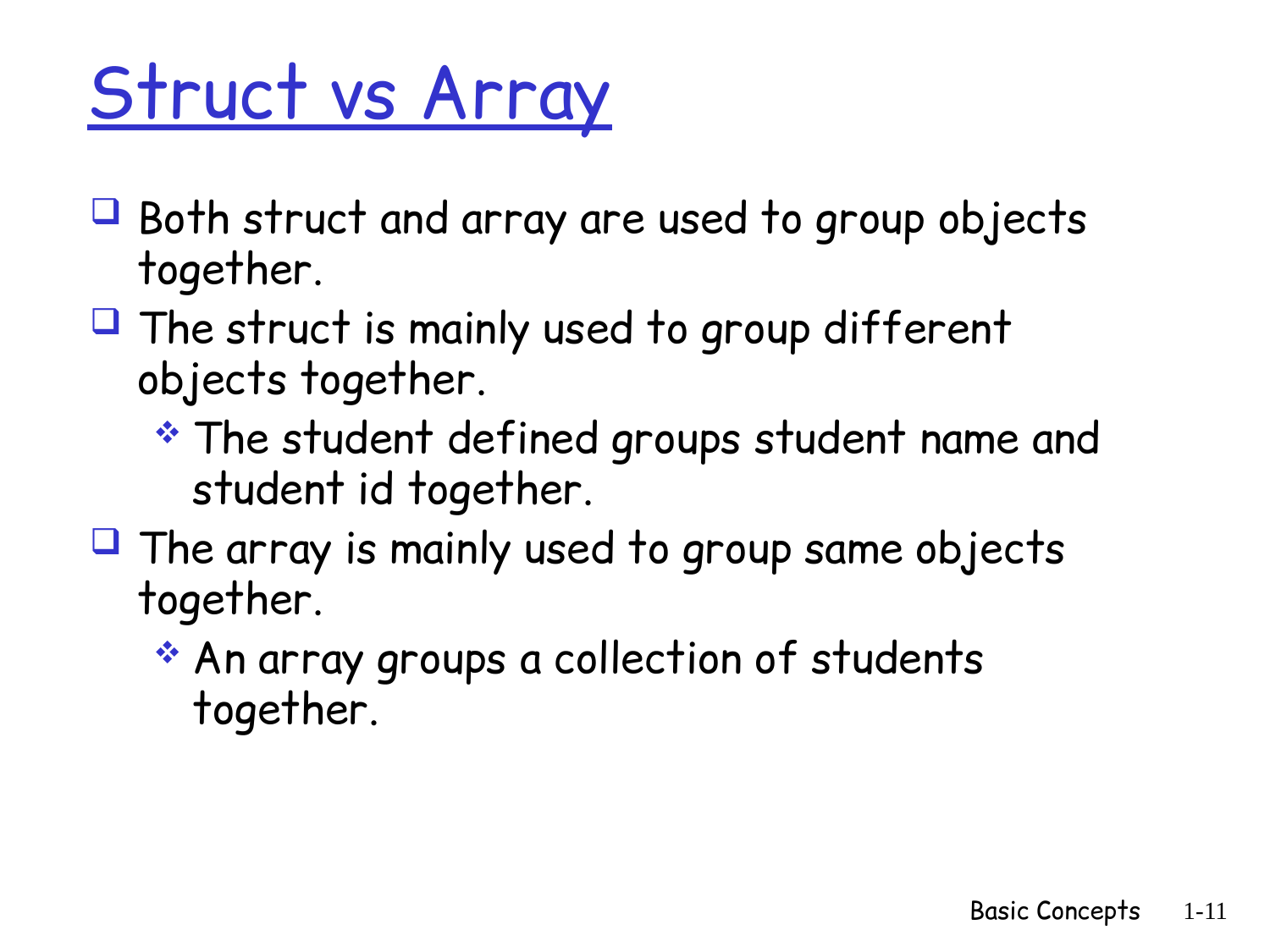

# Struct vs Array
Both struct and array are used to group objects together.
The struct is mainly used to group different objects together.
The student defined groups student name and student id together.
The array is mainly used to group same objects together.
An array groups a collection of students together.
Basic Concepts
1-11